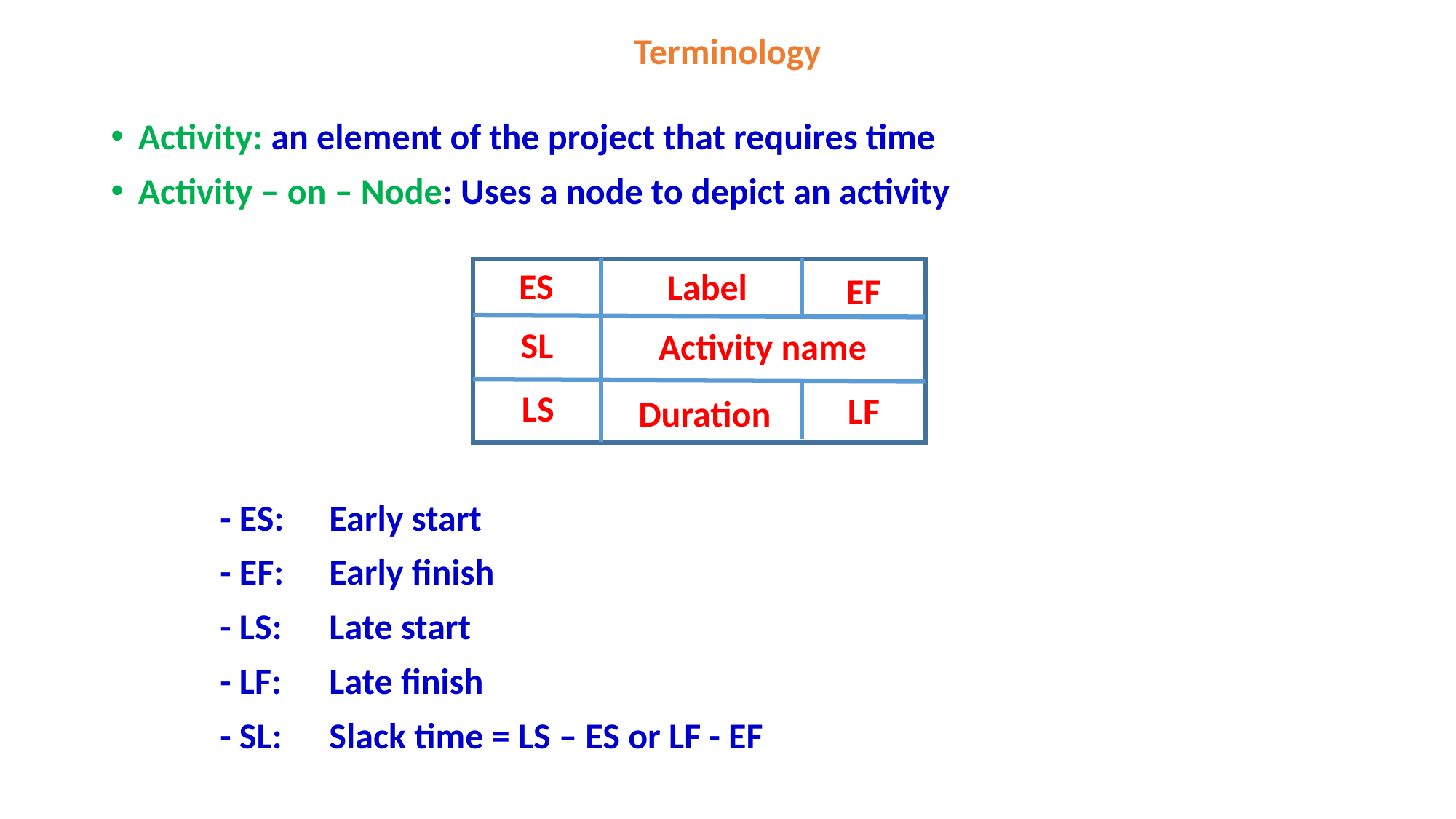

# Terminology
Activity: an element of the project that requires time
Activity – on – Node: Uses a node to depict an activity

	- ES:	Early start
	- EF:	Early finish
	- LS:	Late start
	- LF:	Late finish
	- SL:	Slack time = LS – ES or LF - EF

ES
Label
EF
Activity name
LS
LF
Duration

SL